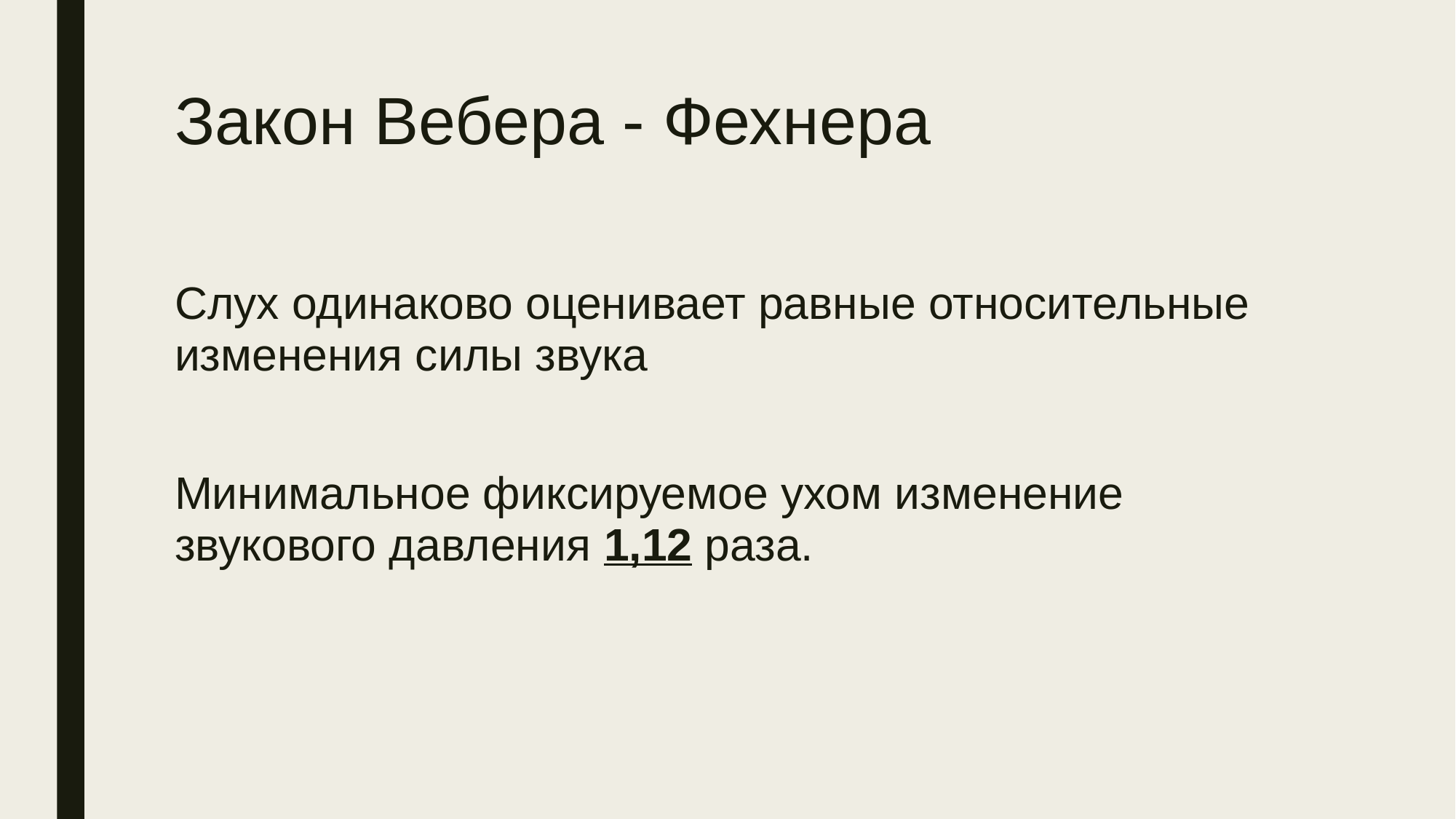

# Закон Вебера - Фехнера
Слух одинаково оценивает равные относительные изменения силы звука

Минимальное фиксируемое ухом изменение звукового давления 1,12 раза.